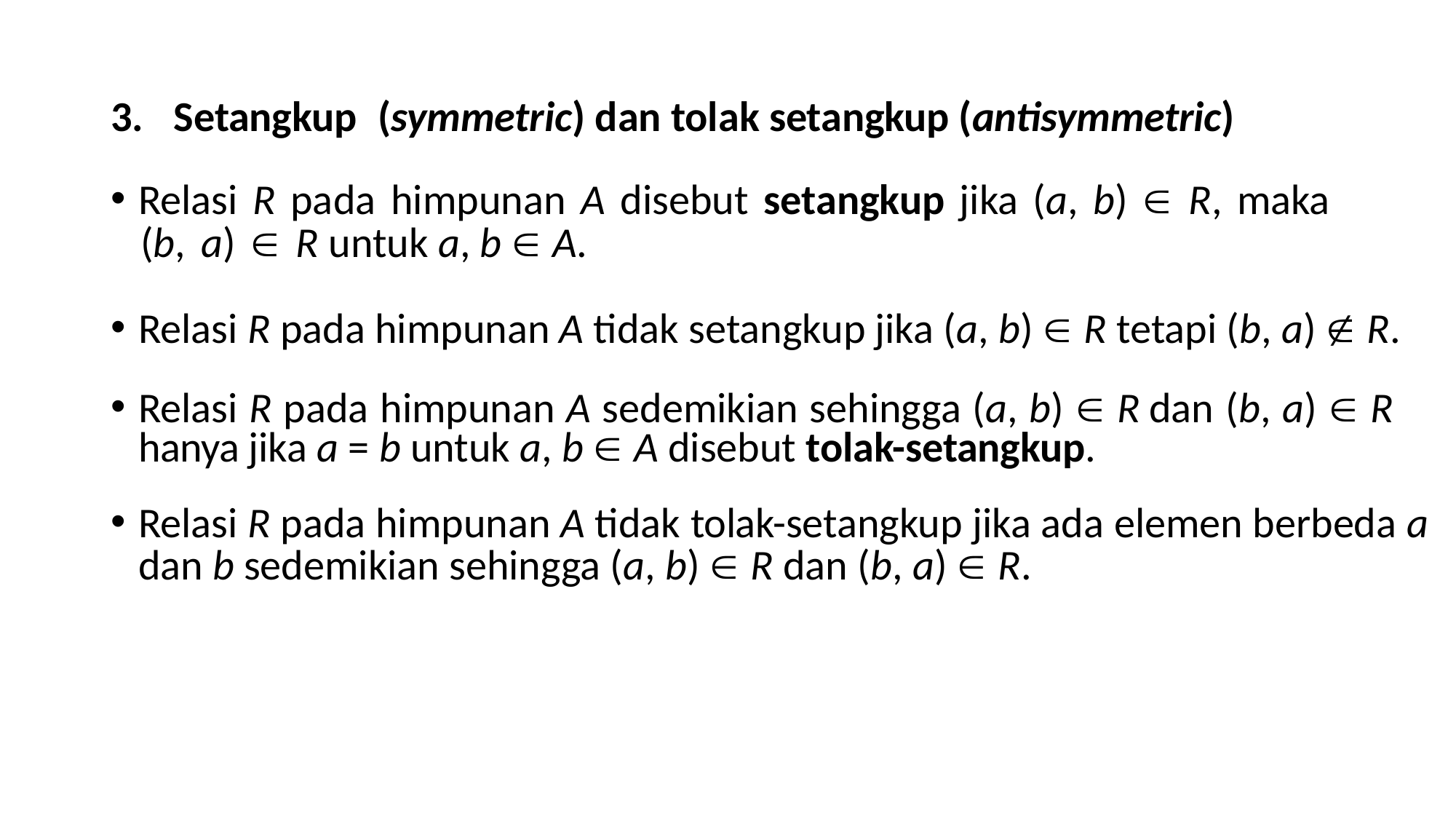

# 3.	Setangkup	(symmetric) dan tolak setangkup (antisymmetric)
Relasi R pada himpunan A disebut setangkup jika (a, b) ∈ R, maka
  (b, a) ∈ R untuk a, b ∈ A.
Relasi R pada himpunan A tidak setangkup jika (a, b) ∈ R tetapi (b, a) ∉ R.
Relasi R pada himpunan A sedemikian sehingga (a, b) ∈ R dan (b, a) ∈ R	hanya jika a = b untuk a, b ∈ A disebut tolak-setangkup.
Relasi R pada himpunan A tidak tolak-setangkup jika ada elemen berbeda a dan b sedemikian sehingga (a, b) ∈ R dan (b, a) ∈ R.